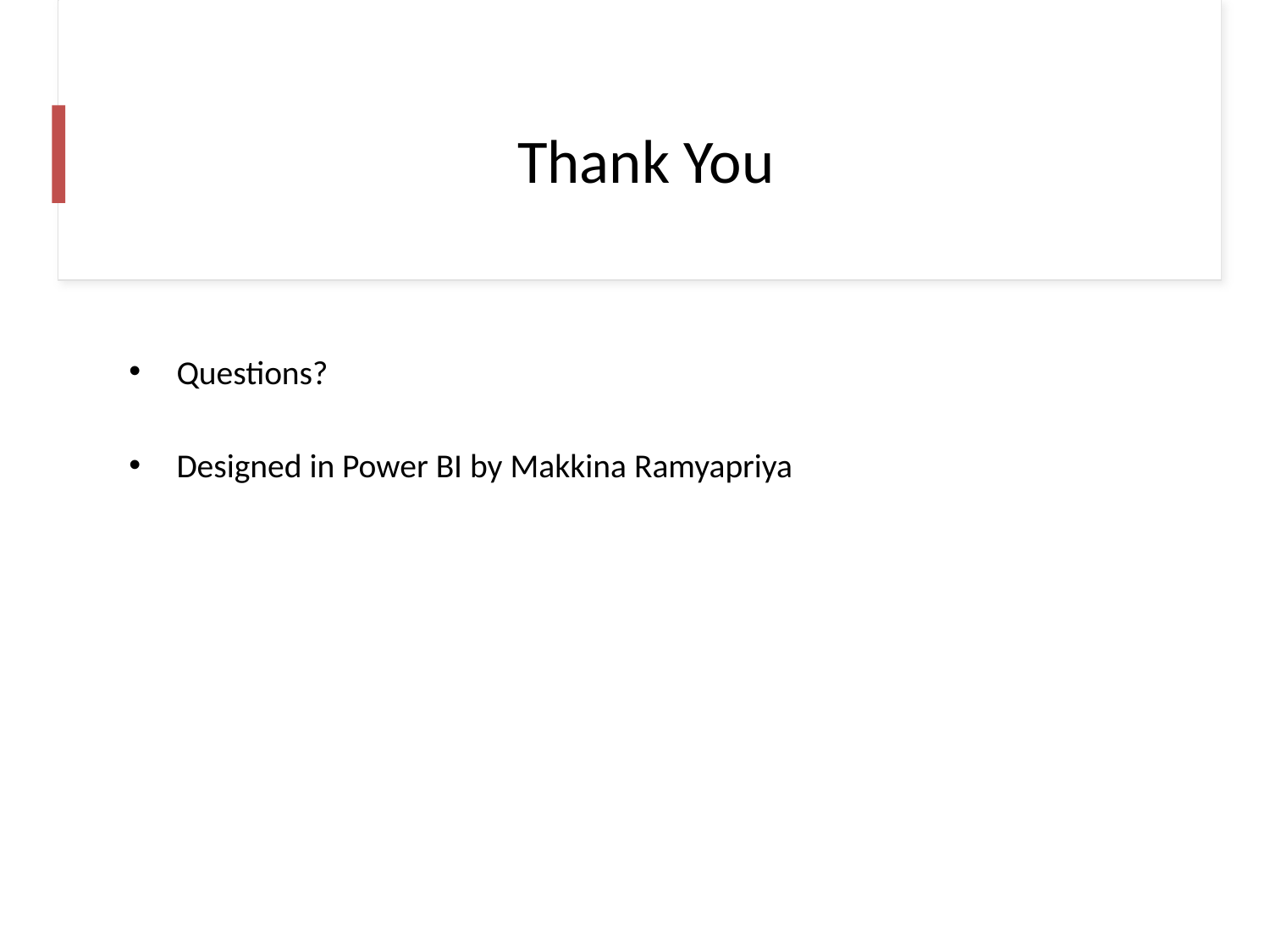

# Thank You

Questions?

Designed in Power BI by Makkina Ramyapriya